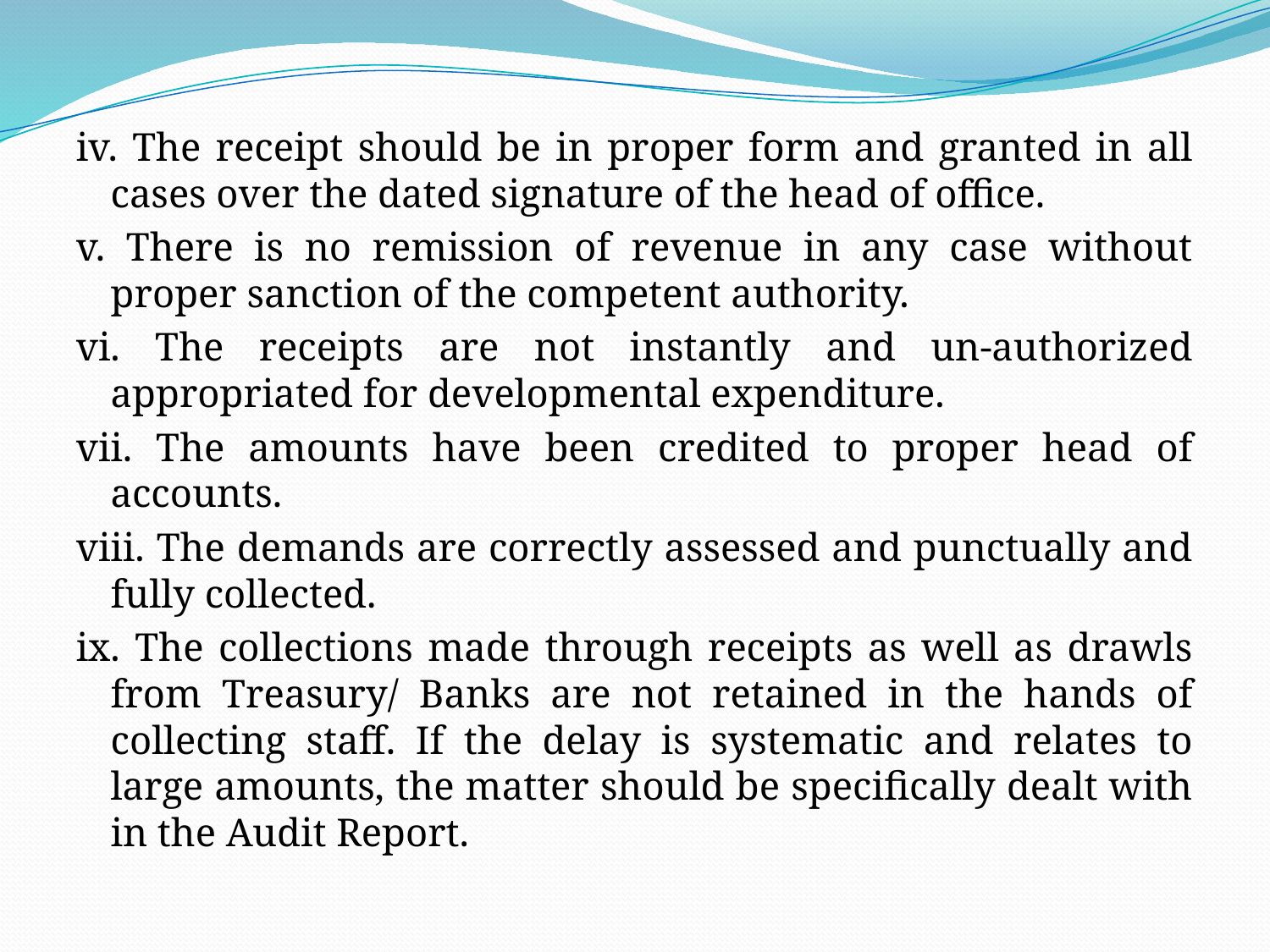

iv. The receipt should be in proper form and granted in all cases over the dated signature of the head of office.
v. There is no remission of revenue in any case without proper sanction of the competent authority.
vi. The receipts are not instantly and un-authorized appropriated for developmental expenditure.
vii. The amounts have been credited to proper head of accounts.
viii. The demands are correctly assessed and punctually and fully collected.
ix. The collections made through receipts as well as drawls from Treasury/ Banks are not retained in the hands of collecting staff. If the delay is systematic and relates to large amounts, the matter should be specifically dealt with in the Audit Report.